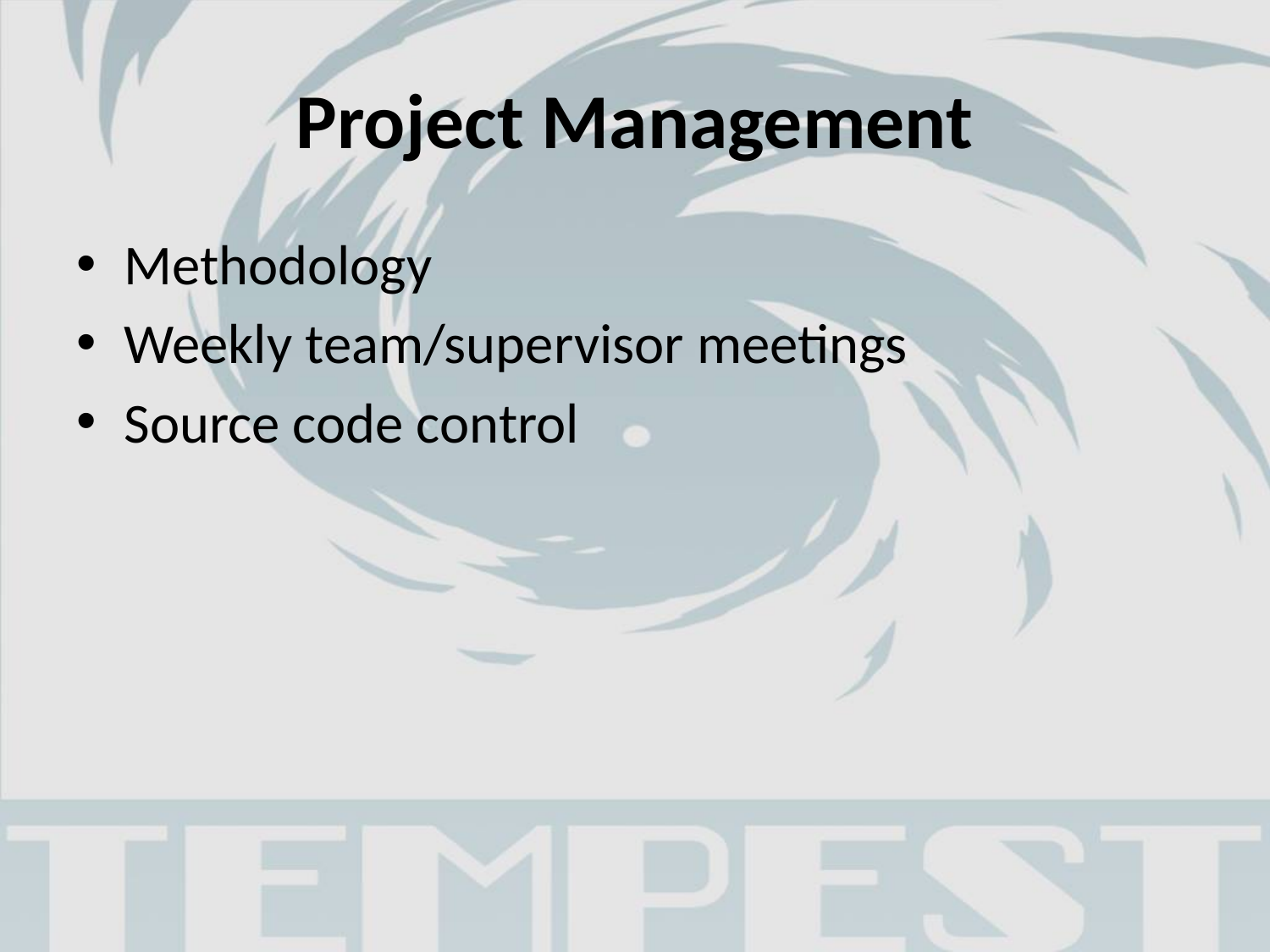

# Project Management
Methodology
Weekly team/supervisor meetings
Source code control